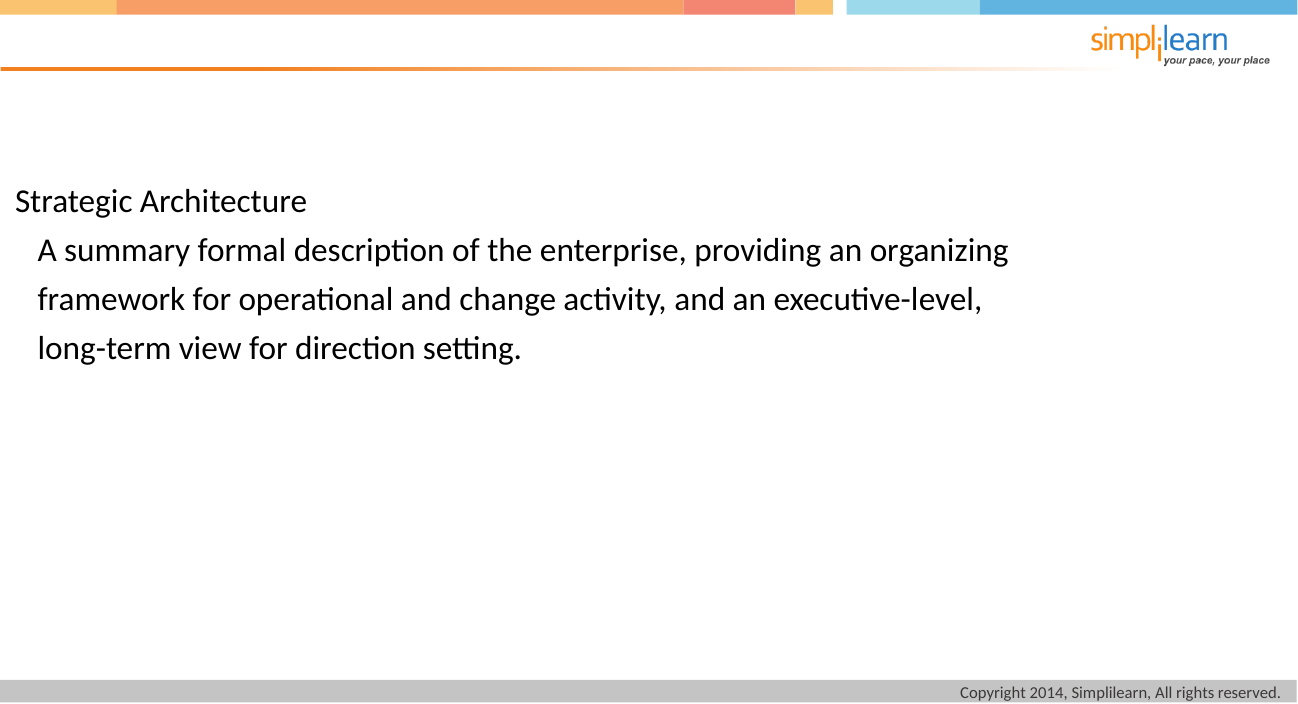

Strategic Architecture
   A summary formal description of the enterprise, providing an organizing
   framework for operational and change activity, and an executive-level,
   long-term view for direction setting.